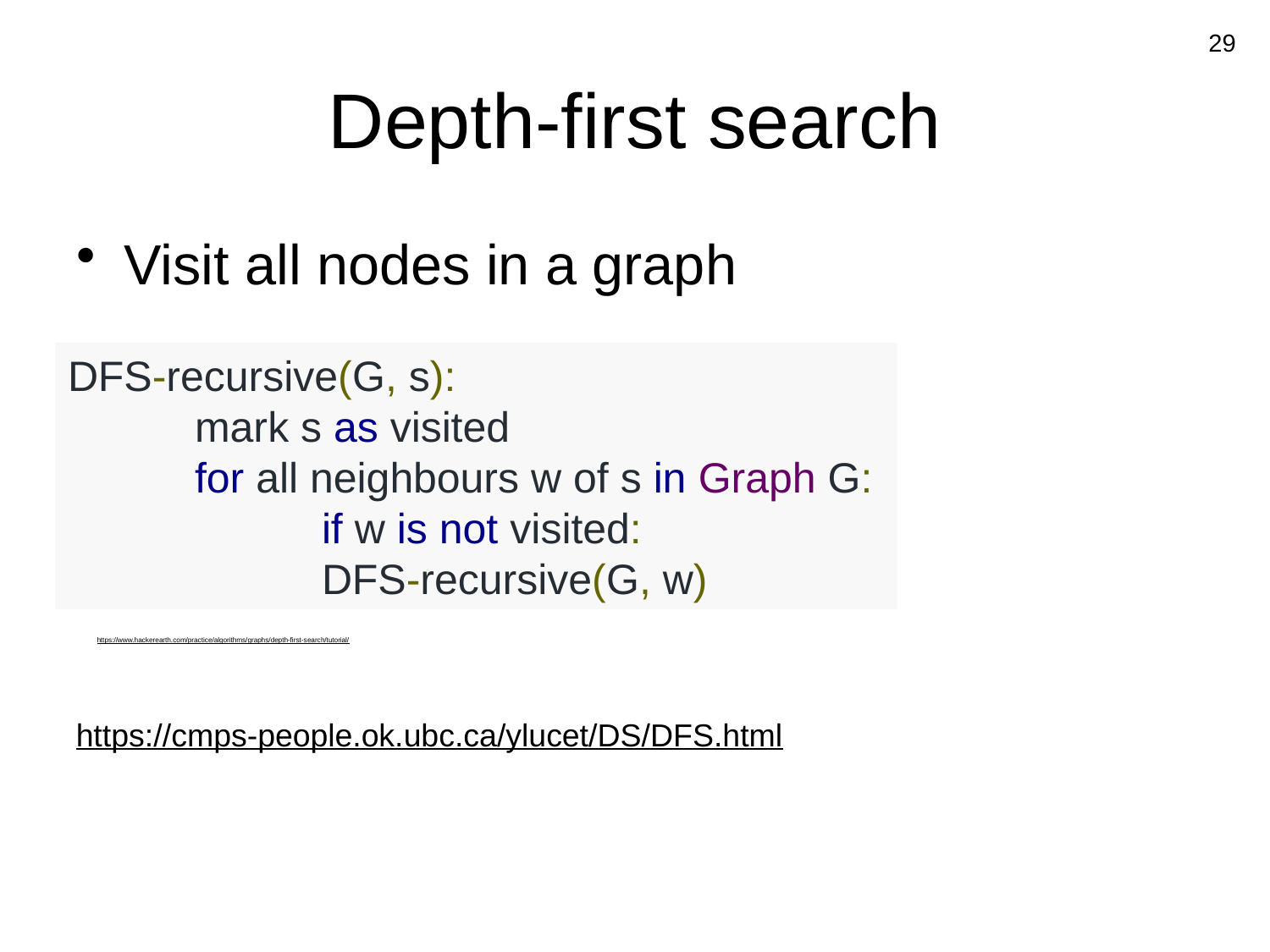

29
# Depth-first search
Visit all nodes in a graph

DFS-recursive(G, s):
	mark s as visited
	for all neighbours w of s in Graph G:
		if w is not visited:
		DFS-recursive(G, w)
https://www.hackerearth.com/practice/algorithms/graphs/depth-first-search/tutorial/
https://cmps-people.ok.ubc.ca/ylucet/DS/DFS.html